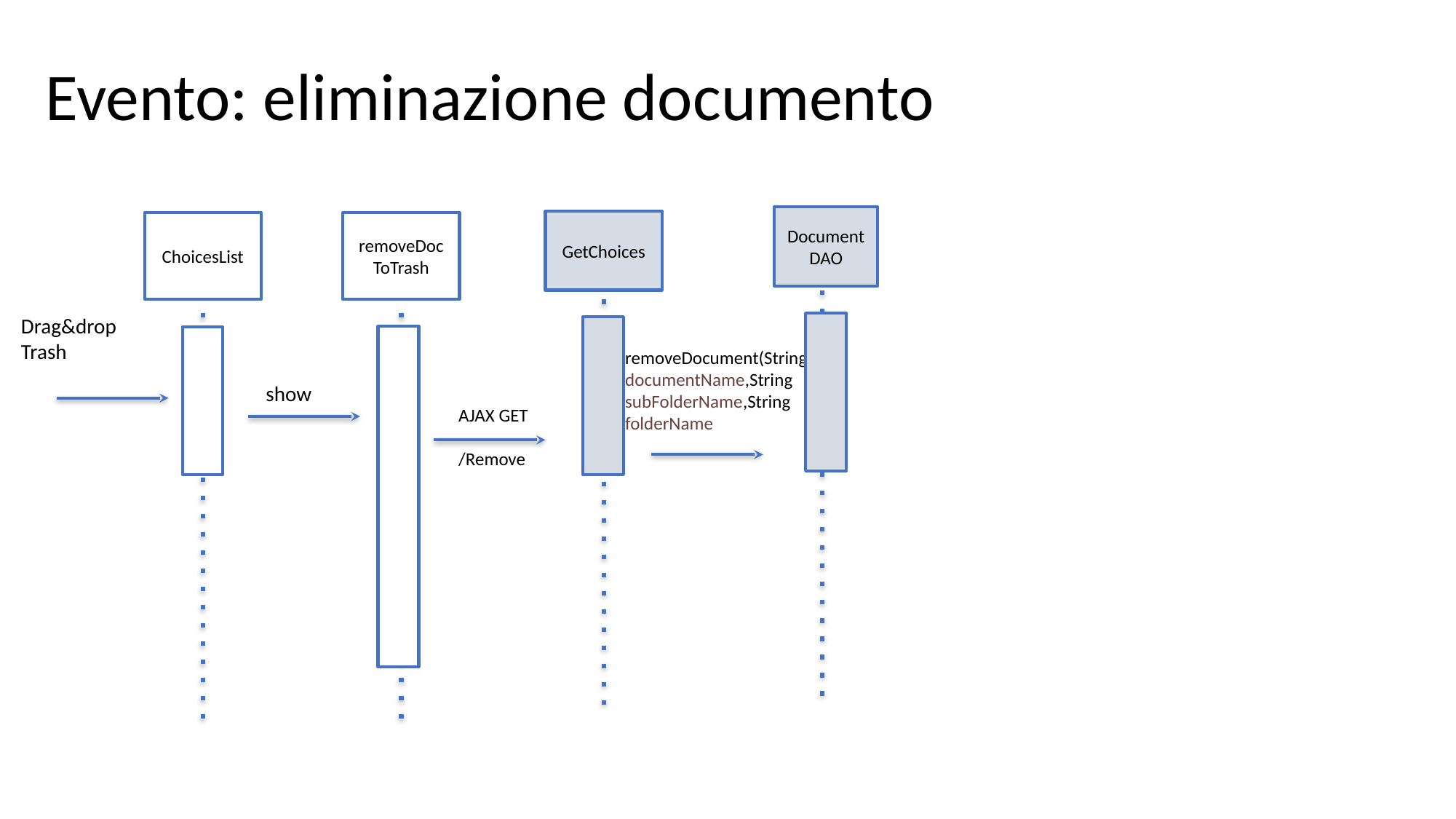

# Evento: eliminazione documento
DocumentDAO
GetChoices
ChoicesList
removeDocToTrash
Drag&drop
Trash

removeDocument(String documentName,String subFolderName,String folderName
show
AJAX GET

/Remove